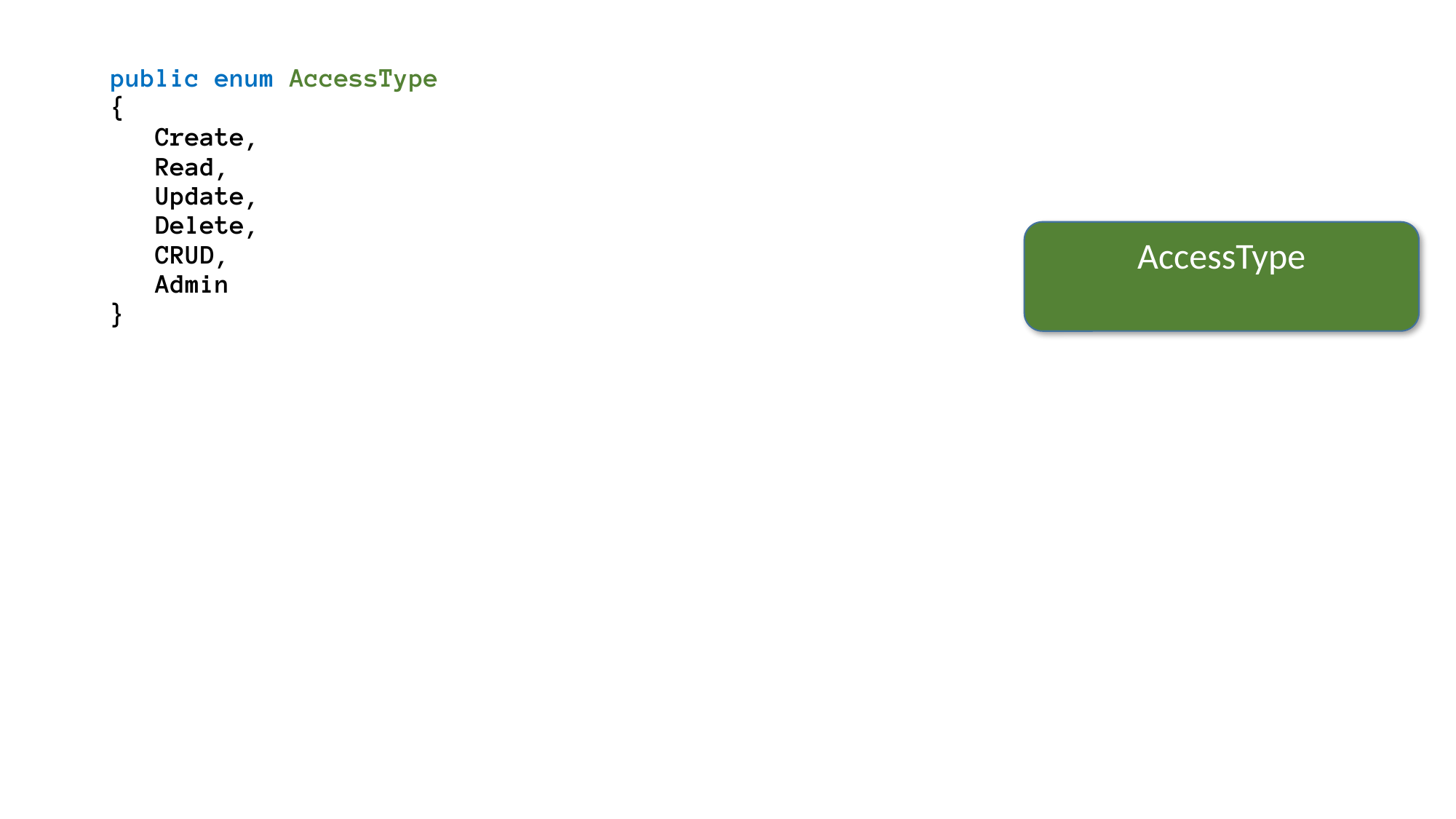

public enum AccessType
{
   Create,
   Read,
   Update,
   Delete,
   CRUD,
   Admin
}

AccessType